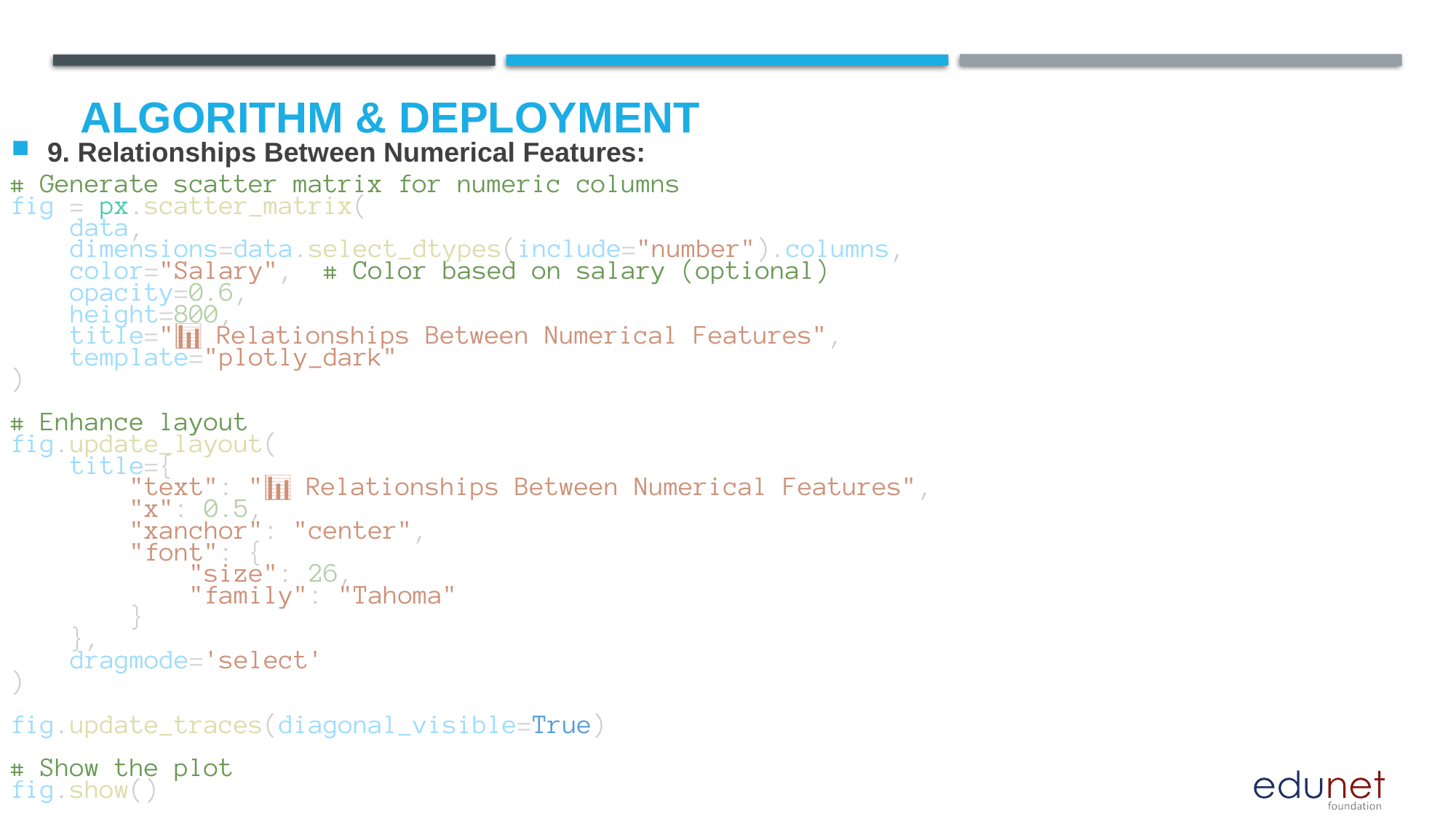

# Algorithm & Deployment
9. Relationships Between Numerical Features:
# Generate scatter matrix for numeric columns
fig = px.scatter_matrix(
    data,
    dimensions=data.select_dtypes(include="number").columns,
    color="Salary",  # Color based on salary (optional)
    opacity=0.6,
    height=800,
    title="📊 Relationships Between Numerical Features",
    template="plotly_dark"
)
# Enhance layout
fig.update_layout(
    title={
        "text": "📊 Relationships Between Numerical Features",
        "x": 0.5,
        "xanchor": "center",
        "font": {
            "size": 26,
            "family": "Tahoma"
        }
    },
    dragmode='select'
)
fig.update_traces(diagonal_visible=True)
# Show the plot
fig.show()